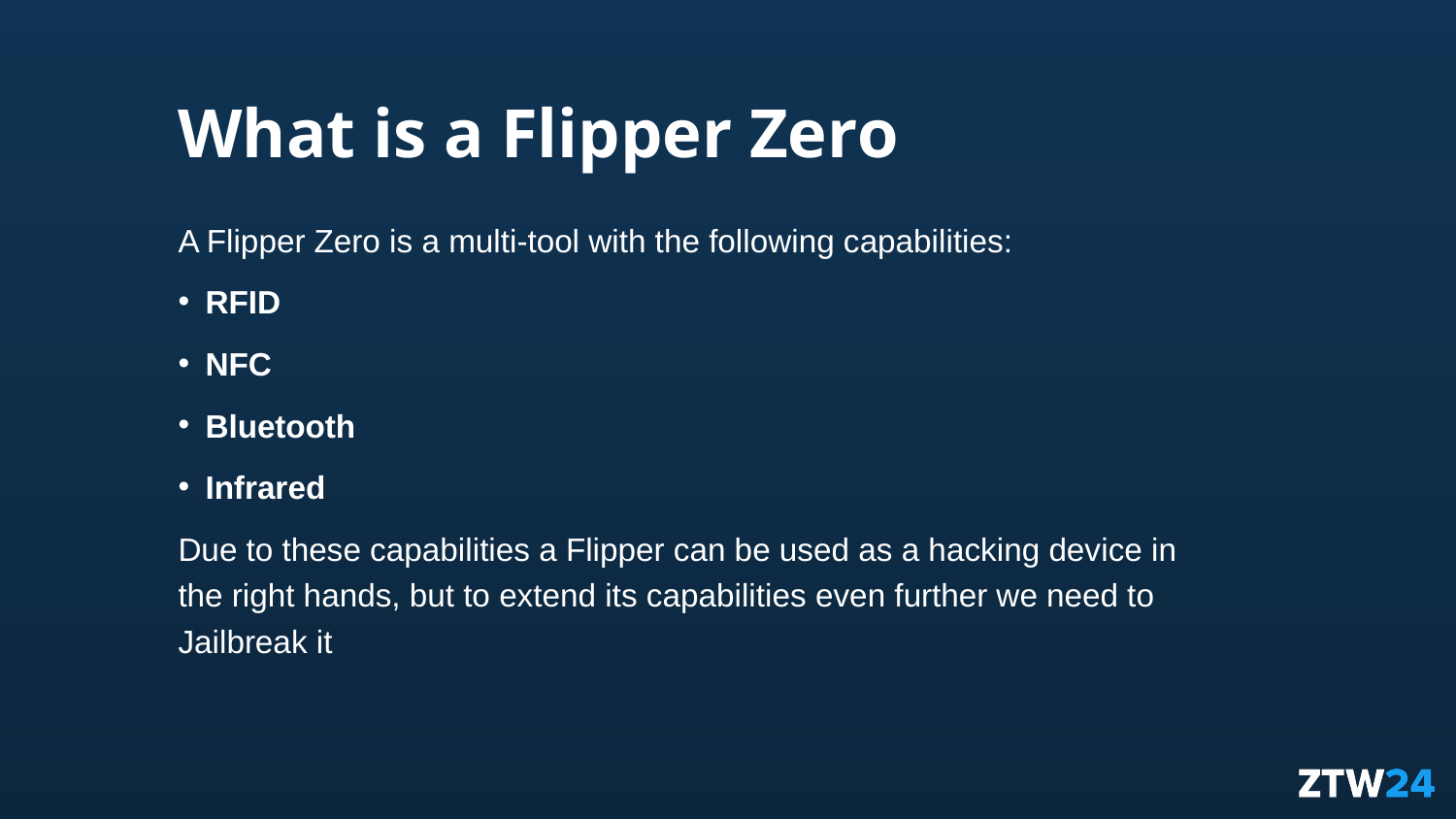

# What is a Flipper Zero
A Flipper Zero is a multi-tool with the following capabilities:
RFID
NFC
Bluetooth
Infrared
Due to these capabilities a Flipper can be used as a hacking device in the right hands, but to extend its capabilities even further we need to Jailbreak it